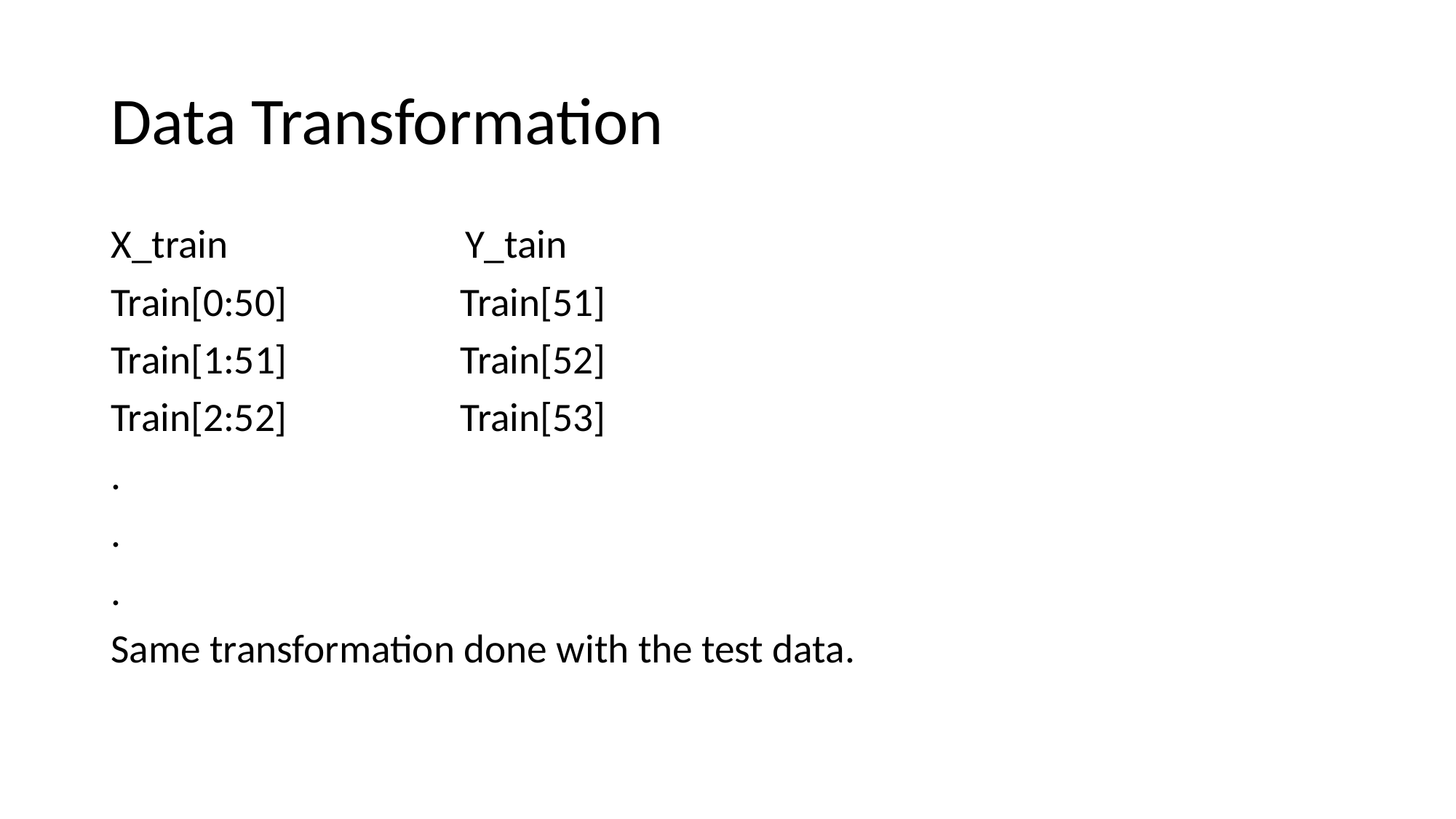

# Data Transformation
X_train                          Y_tain
Train[0:50]                   Train[51]
Train[1:51]                   Train[52]
Train[2:52]                   Train[53]
.
.
.
Same transformation done with the test data.